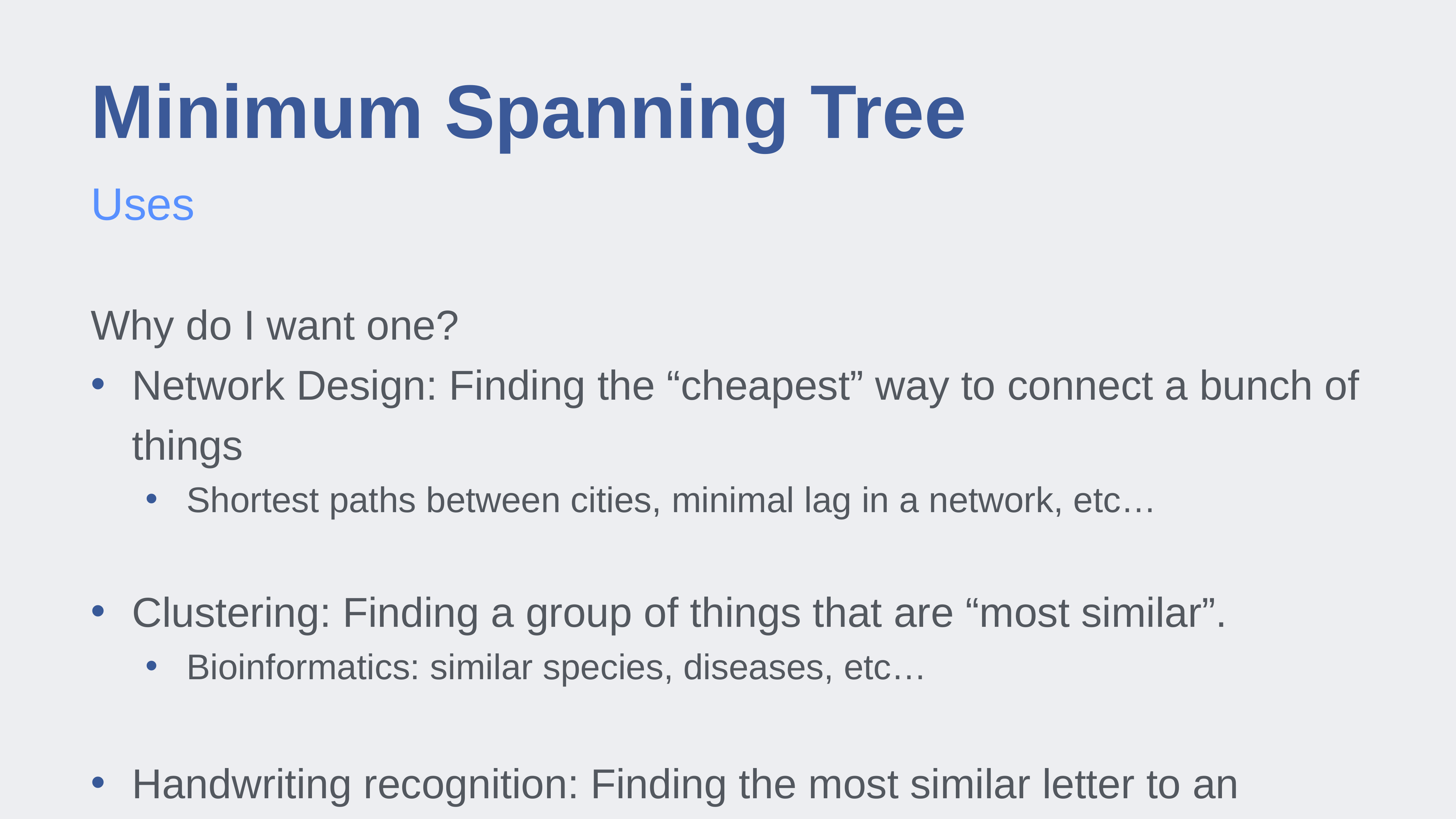

# Minimum Spanning Tree
Uses
Why do I want one?
Network Design: Finding the “cheapest” way to connect a bunch of things
Shortest paths between cities, minimal lag in a network, etc…

Clustering: Finding a group of things that are “most similar”.
Bioinformatics: similar species, diseases, etc…

Handwriting recognition: Finding the most similar letter to an image.